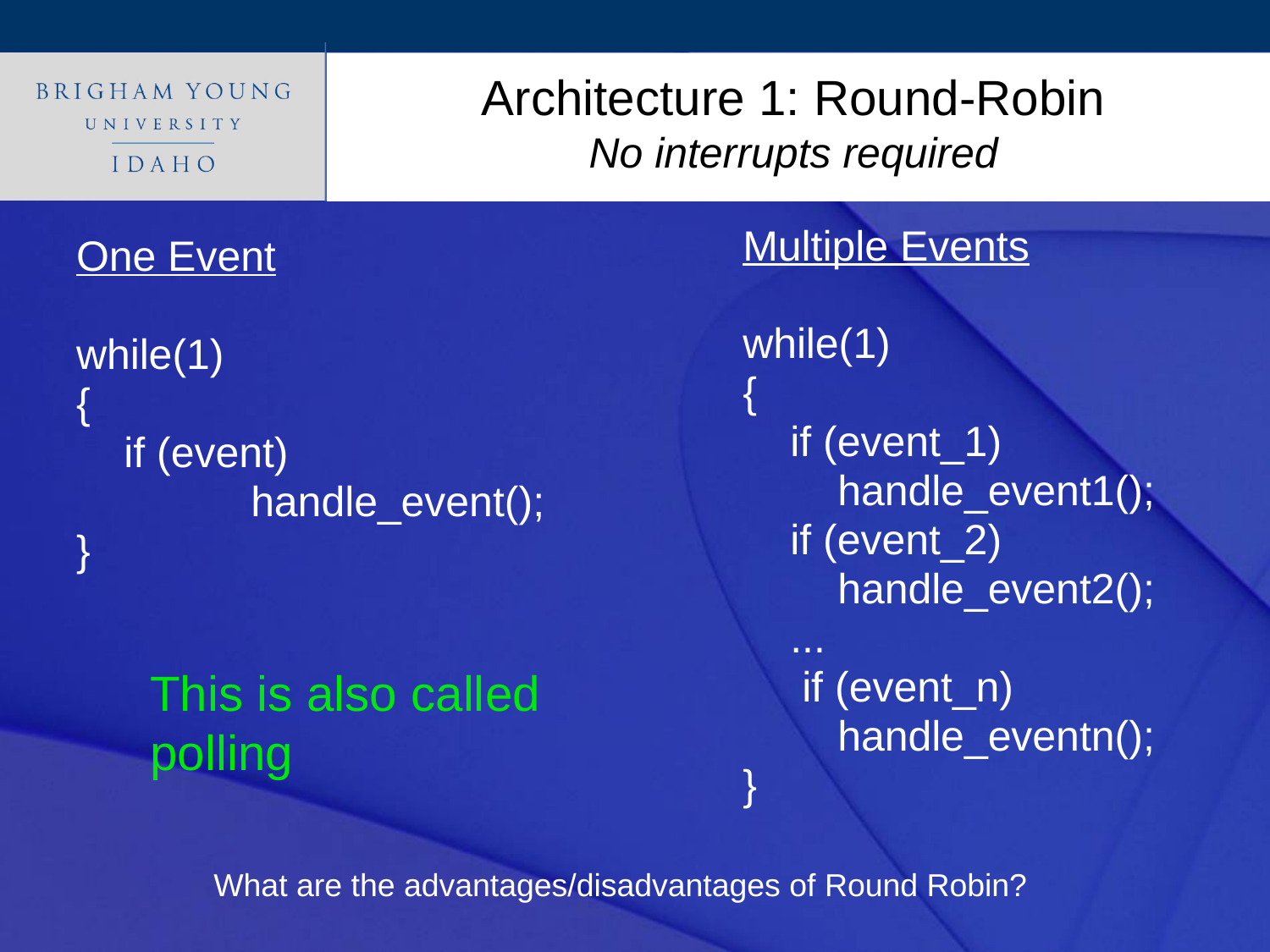

# Architecture 1: Round-Robin No interrupts required
Multiple Events

while(1)
{
    if (event_1)
        handle_event1();
    if (event_2)
        handle_event2();
    ...
     if (event_n)
        handle_eventn();
}

One Event

while(1)
{
	if (event)
		handle_event();
}

This is also called polling
What are the advantages/disadvantages of Round Robin?